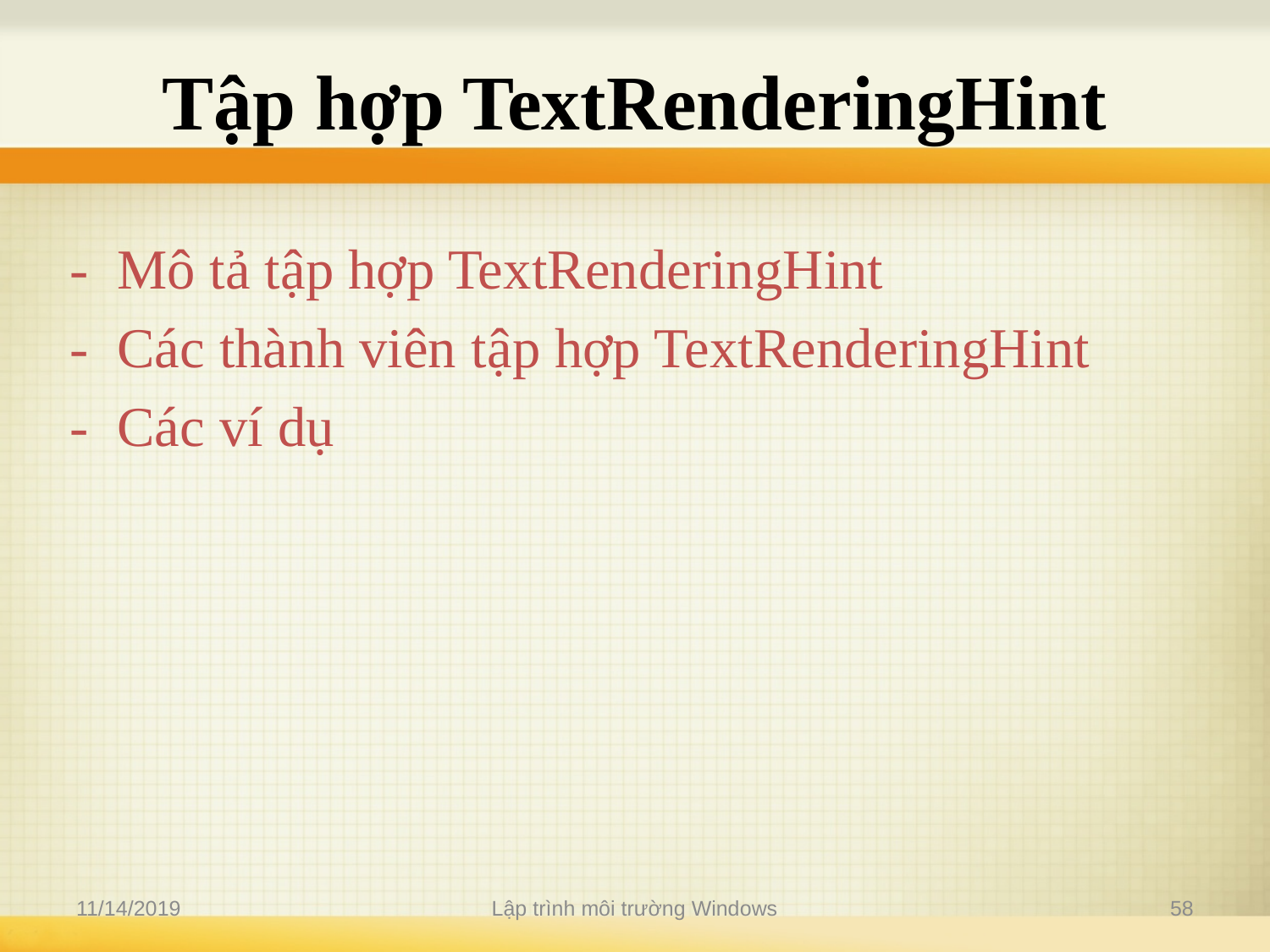

# Tập hợp TextRenderingHint
   -  Mô tả tập hợp TextRenderingHint
   -  Các thành viên tập hợp TextRenderingHint
   -  Các ví dụ
11/14/2019
Lập trình môi trường Windows
58